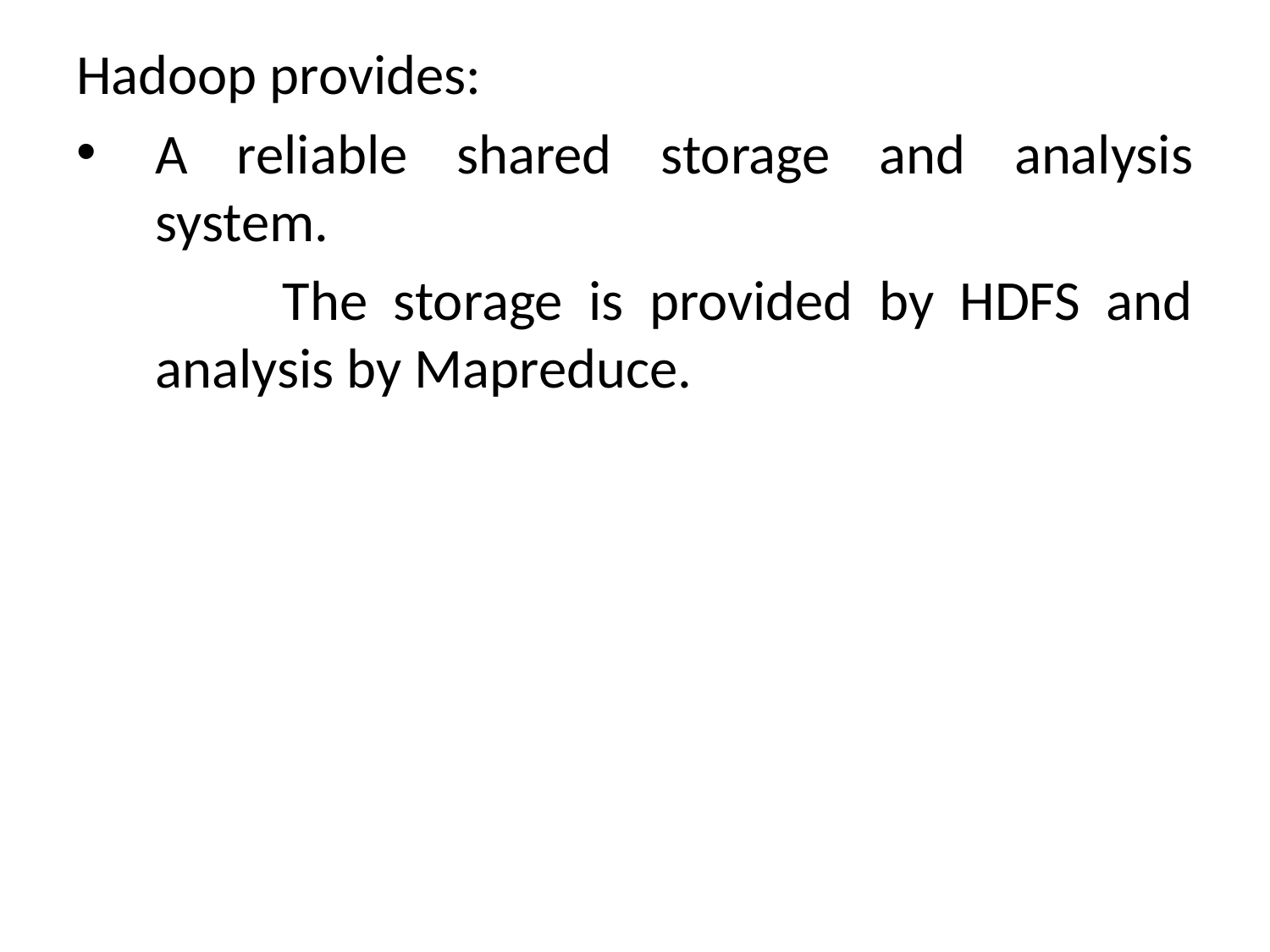

Hadoop provides:
A reliable shared storage and analysis system.
		The storage is provided by HDFS and analysis by Mapreduce.